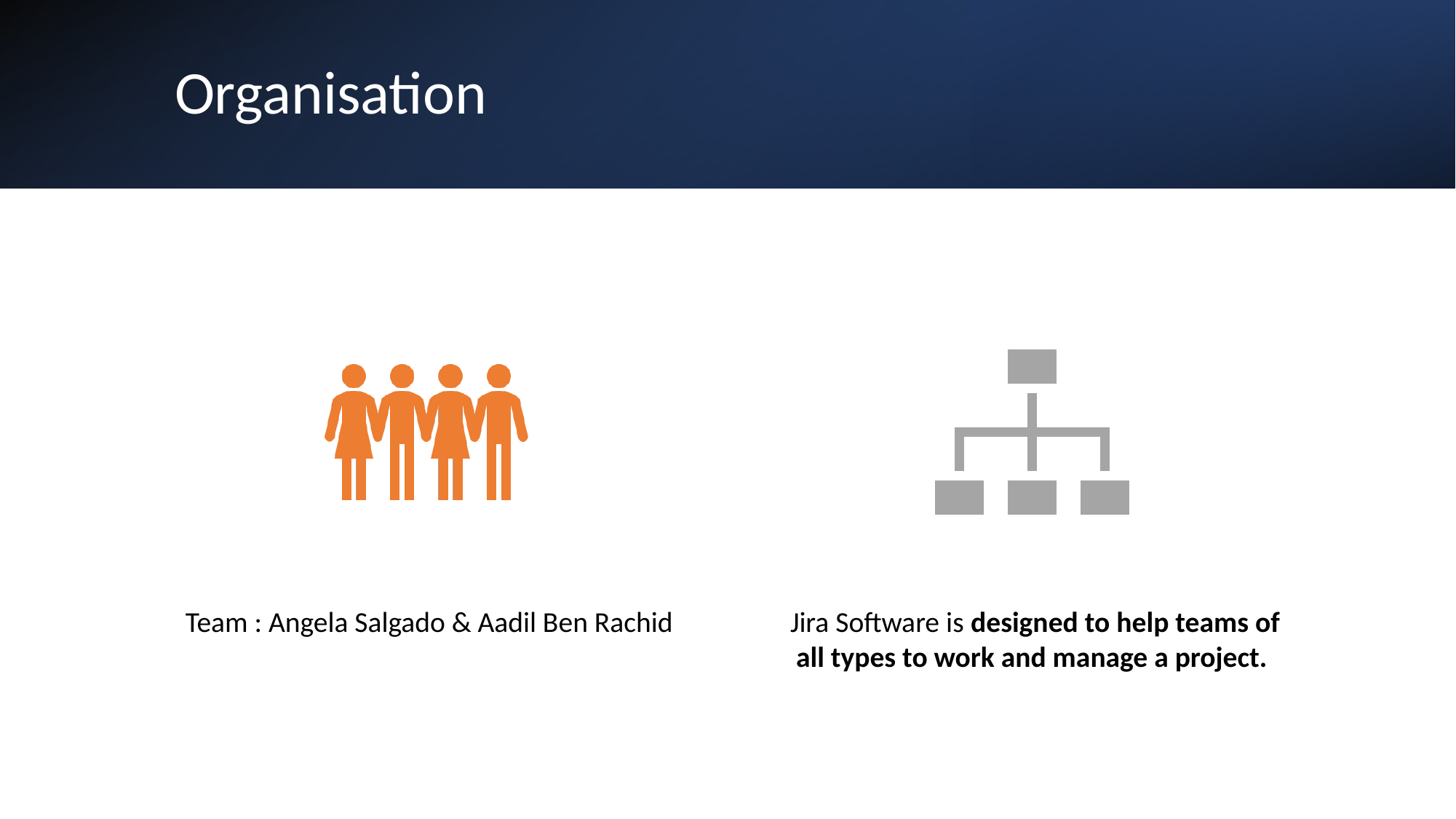

# Organisation
 Team : Angela Salgado & Aadil Ben Rachid
 Jira Software is designed to help teams of all types to work and manage a project.